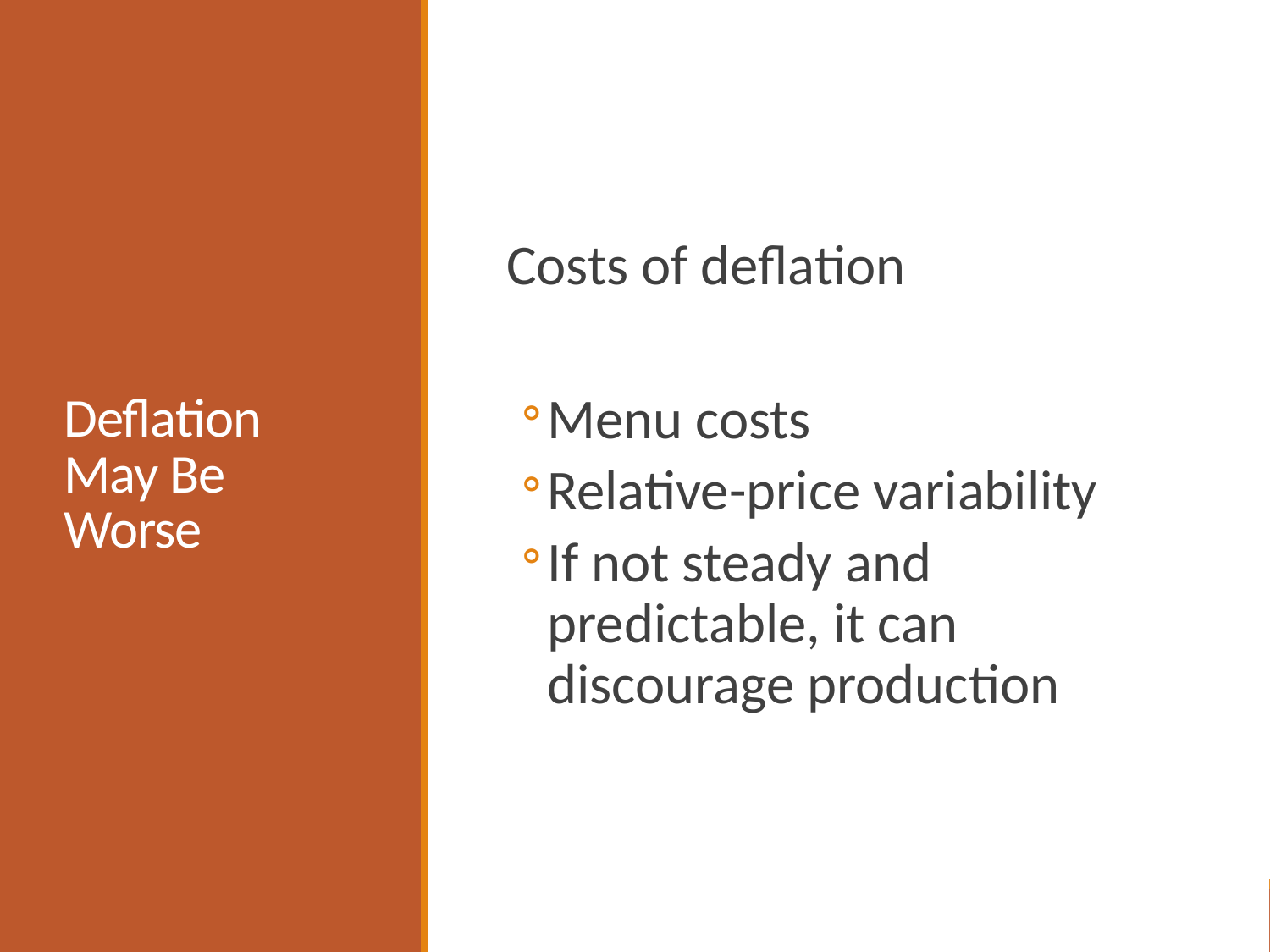

# Deflation May Be Worse
Costs of deflation

Menu costs
Relative-price variability
If not steady and predictable, it can discourage production